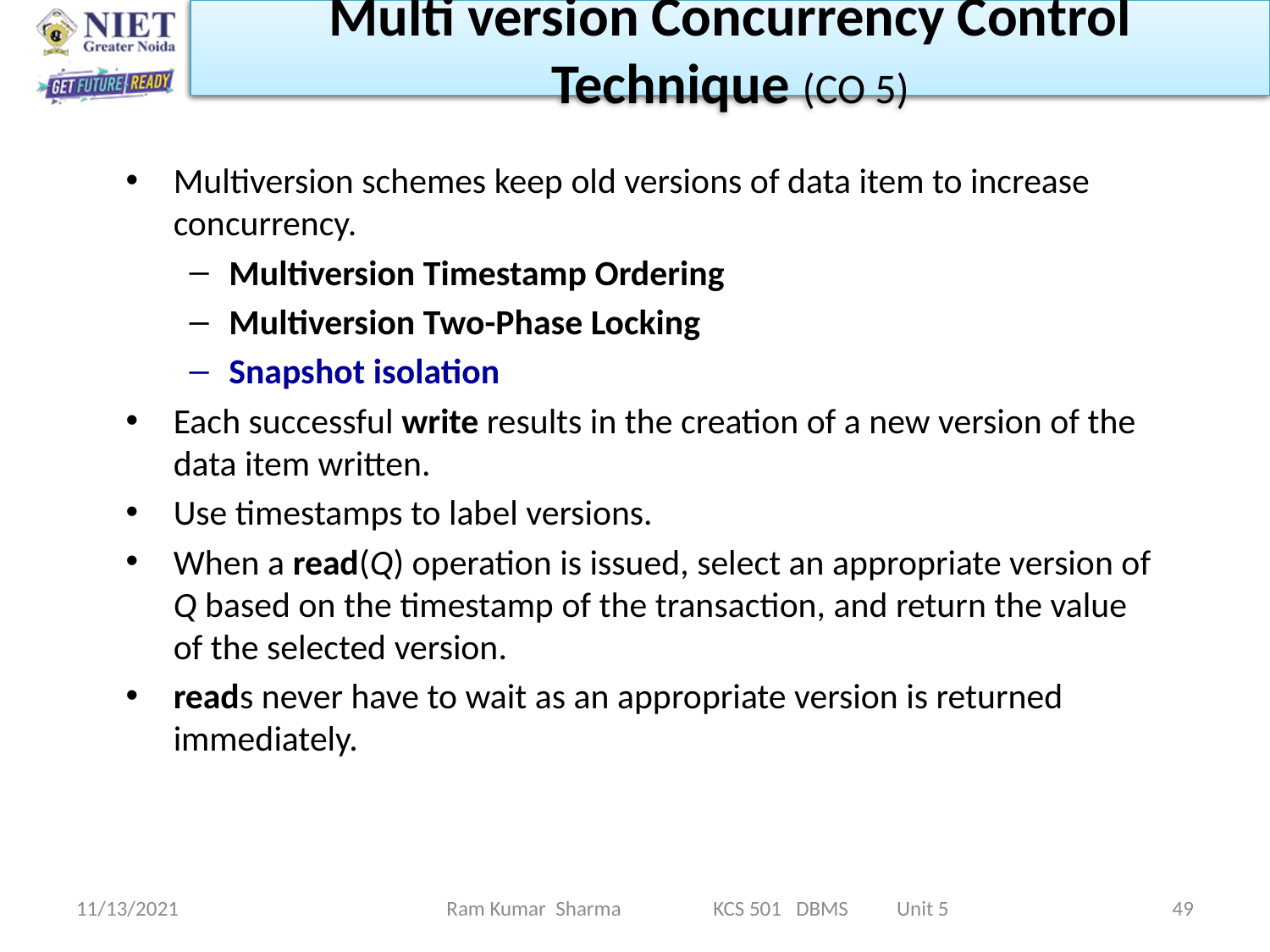

Multi version Concurrency Control Technique (CO 5)
Multiversion schemes keep old versions of data item to increase concurrency.
Multiversion Timestamp Ordering
Multiversion Two-Phase Locking
Snapshot isolation
Each successful write results in the creation of a new version of the data item written.
Use timestamps to label versions.
When a read(Q) operation is issued, select an appropriate version of Q based on the timestamp of the transaction, and return the value of the selected version.
reads never have to wait as an appropriate version is returned immediately.
Ram Kumar  Sharma                   KCS 501   DBMS          Unit 5
11/13/2021
49